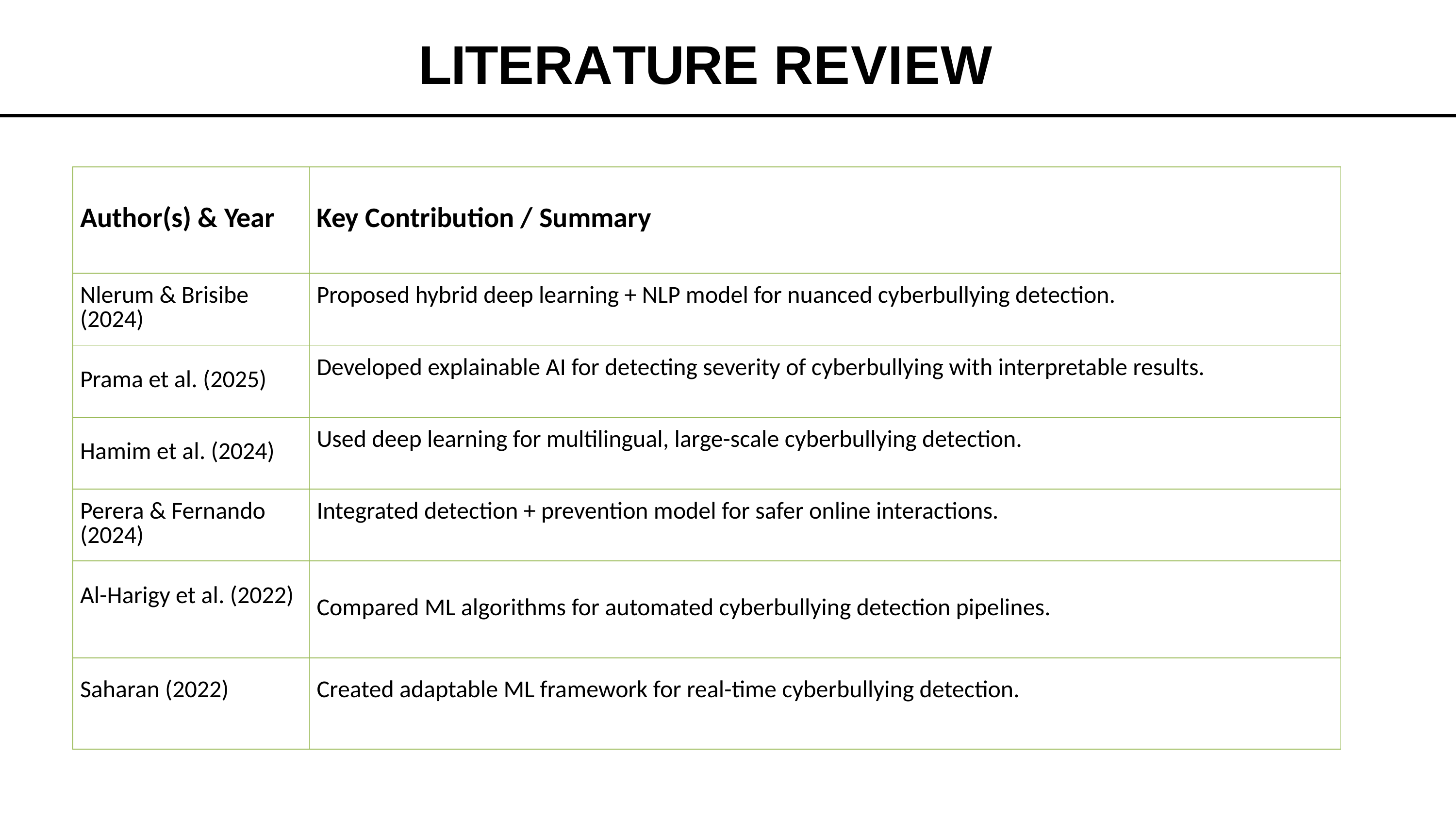

# LITERATURE REVIEW

| Author(s) & Year | Key Contribution / Summary |
| --- | --- |
| Nlerum & Brisibe (2024) | Proposed hybrid deep learning + NLP model for nuanced cyberbullying detection. |
| Prama et al. (2025) | Developed explainable AI for detecting severity of cyberbullying with interpretable results. |
| Hamim et al. (2024) | Used deep learning for multilingual, large-scale cyberbullying detection. |
| Perera & Fernando (2024) | Integrated detection + prevention model for safer online interactions. |
| Al-Harigy et al. (2022) | Compared ML algorithms for automated cyberbullying detection pipelines. |
| Saharan (2022) | Created adaptable ML framework for real-time cyberbullying detection. |